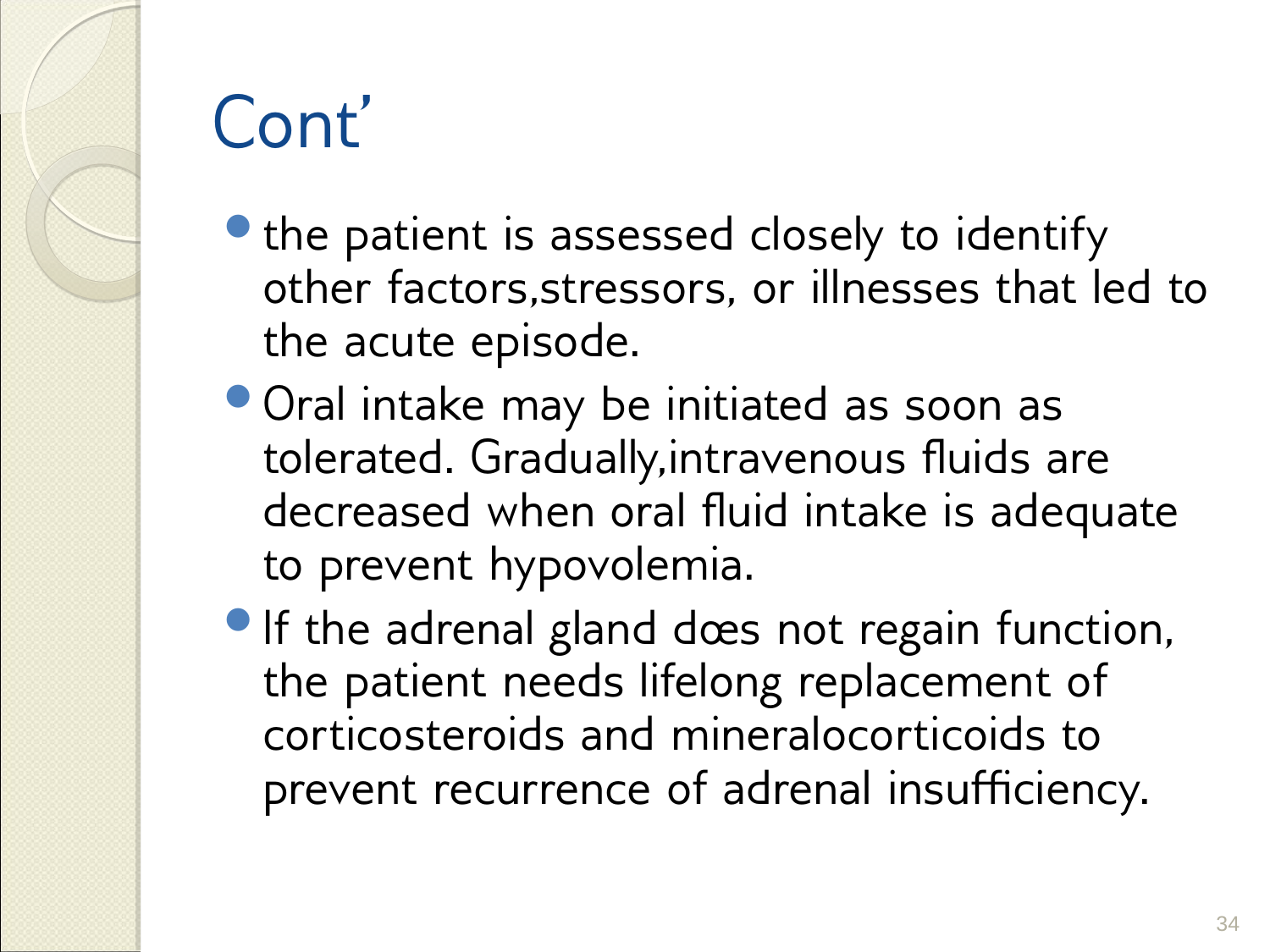

# Cont’
the patient is assessed closely to identify other factors,stressors, or illnesses that led to the acute episode.
Oral intake may be initiated as soon as tolerated. Gradually,intravenous fluids are decreased when oral fluid intake is adequate to prevent hypovolemia.
If the adrenal gland does not regain function, the patient needs lifelong replacement of corticosteroids and mineralocorticoids to prevent recurrence of adrenal insufficiency.
34